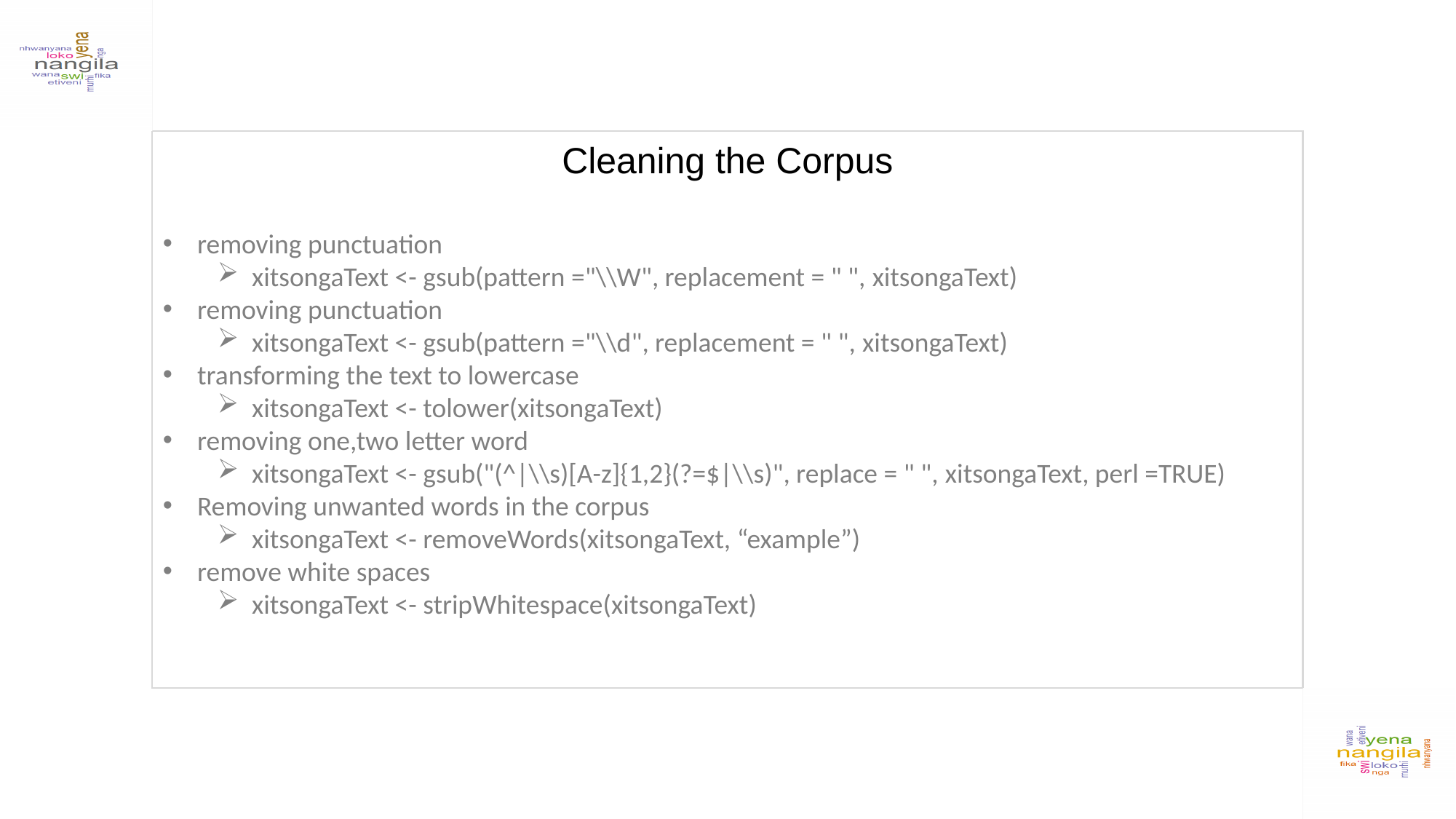

Cleaning the Corpus

removing punctuation
xitsongaText <- gsub(pattern ="\\W", replacement = " ", xitsongaText)
removing punctuation
xitsongaText <- gsub(pattern ="\\d", replacement = " ", xitsongaText)
transforming the text to lowercase
xitsongaText <- tolower(xitsongaText)
removing one,two letter word
xitsongaText <- gsub("(^|\\s)[A-z]{1,2}(?=$|\\s)", replace = " ", xitsongaText, perl =TRUE)
Removing unwanted words in the corpus
xitsongaText <- removeWords(xitsongaText, “example”)
remove white spaces
xitsongaText <- stripWhitespace(xitsongaText)